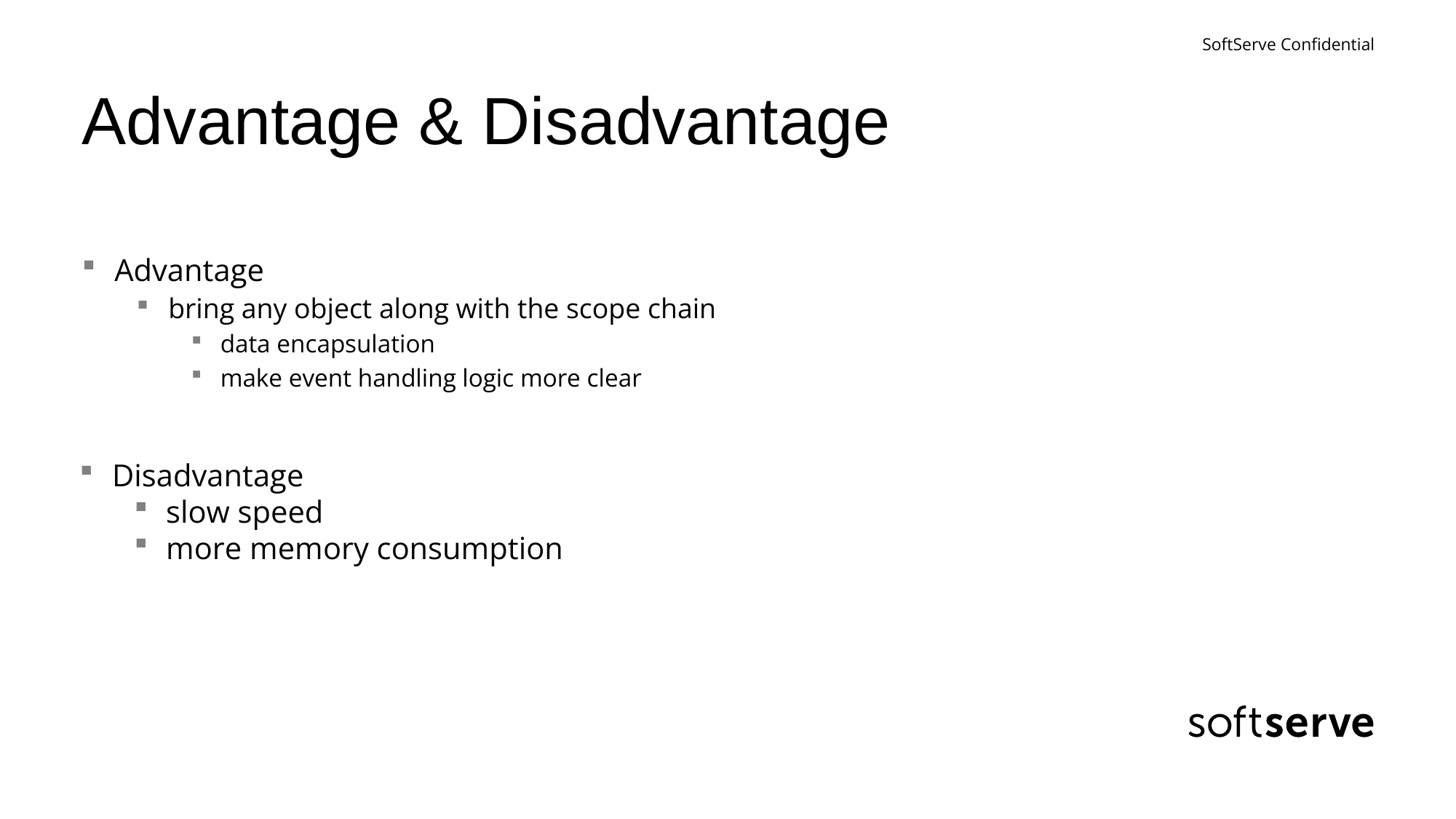

# Advantage & Disadvantage
Advantage
bring any object along with the scope chain
data encapsulation
make event handling logic more clear

Disadvantage
slow speed
more memory consumption